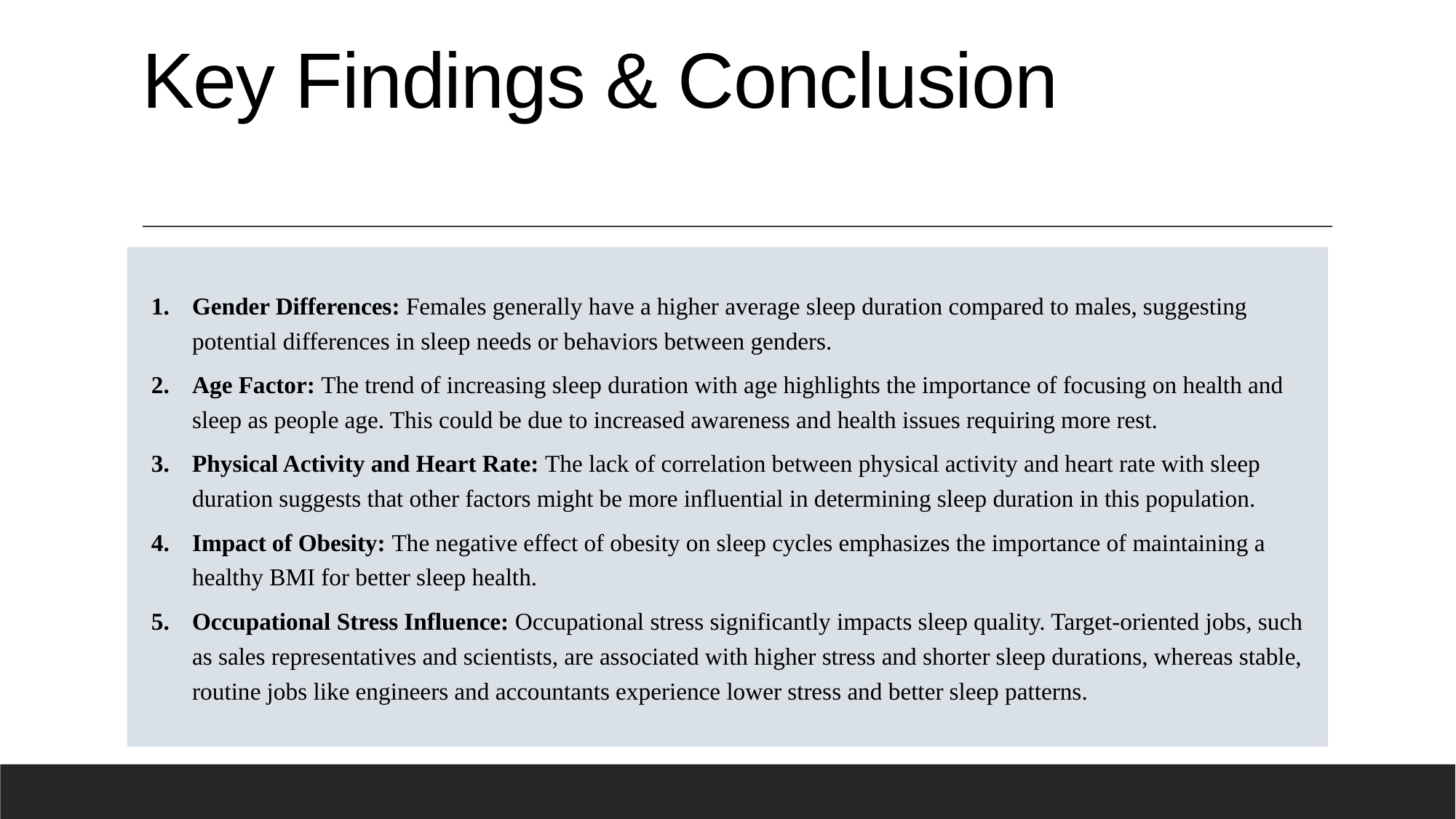

# Key Findings & Conclusion

Gender Differences: Females generally have a higher average sleep duration compared to males, suggesting potential differences in sleep needs or behaviors between genders.
Age Factor: The trend of increasing sleep duration with age highlights the importance of focusing on health and sleep as people age. This could be due to increased awareness and health issues requiring more rest.
Physical Activity and Heart Rate: The lack of correlation between physical activity and heart rate with sleep duration suggests that other factors might be more influential in determining sleep duration in this population.
Impact of Obesity: The negative effect of obesity on sleep cycles emphasizes the importance of maintaining a healthy BMI for better sleep health.
Occupational Stress Influence: Occupational stress significantly impacts sleep quality. Target-oriented jobs, such as sales representatives and scientists, are associated with higher stress and shorter sleep durations, whereas stable, routine jobs like engineers and accountants experience lower stress and better sleep patterns.